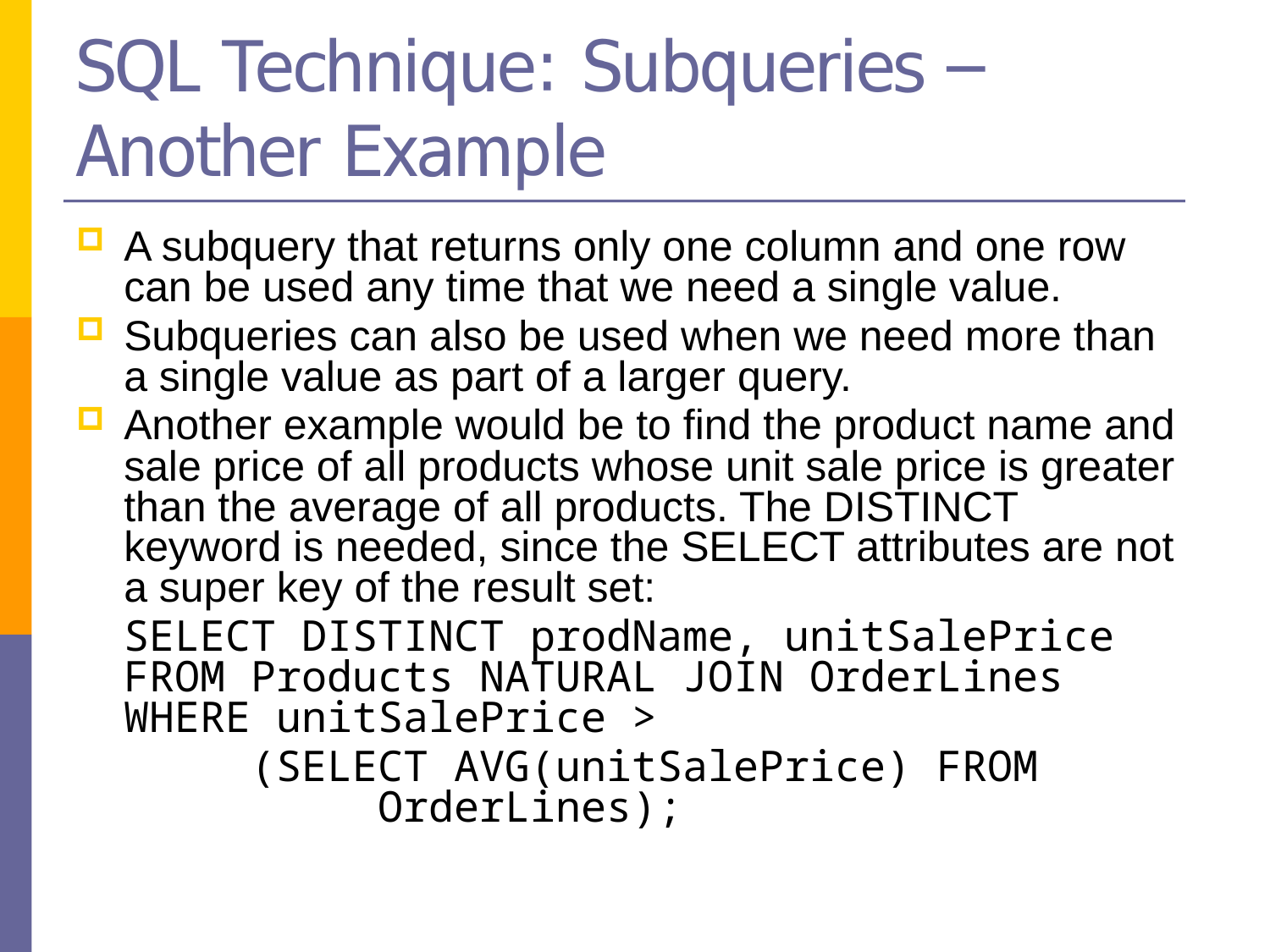

# SQL Technique: Subqueries – Another Example
A subquery that returns only one column and one row can be used any time that we need a single value.
Subqueries can also be used when we need more than a single value as part of a larger query.
Another example would be to find the product name and sale price of all products whose unit sale price is greater than the average of all products. The DISTINCT keyword is needed, since the SELECT attributes are not a super key of the result set:
	SELECT DISTINCT prodName, unitSalePrice FROM Products NATURAL JOIN OrderLines WHERE unitSalePrice >
		(SELECT AVG(unitSalePrice) FROM 			OrderLines);